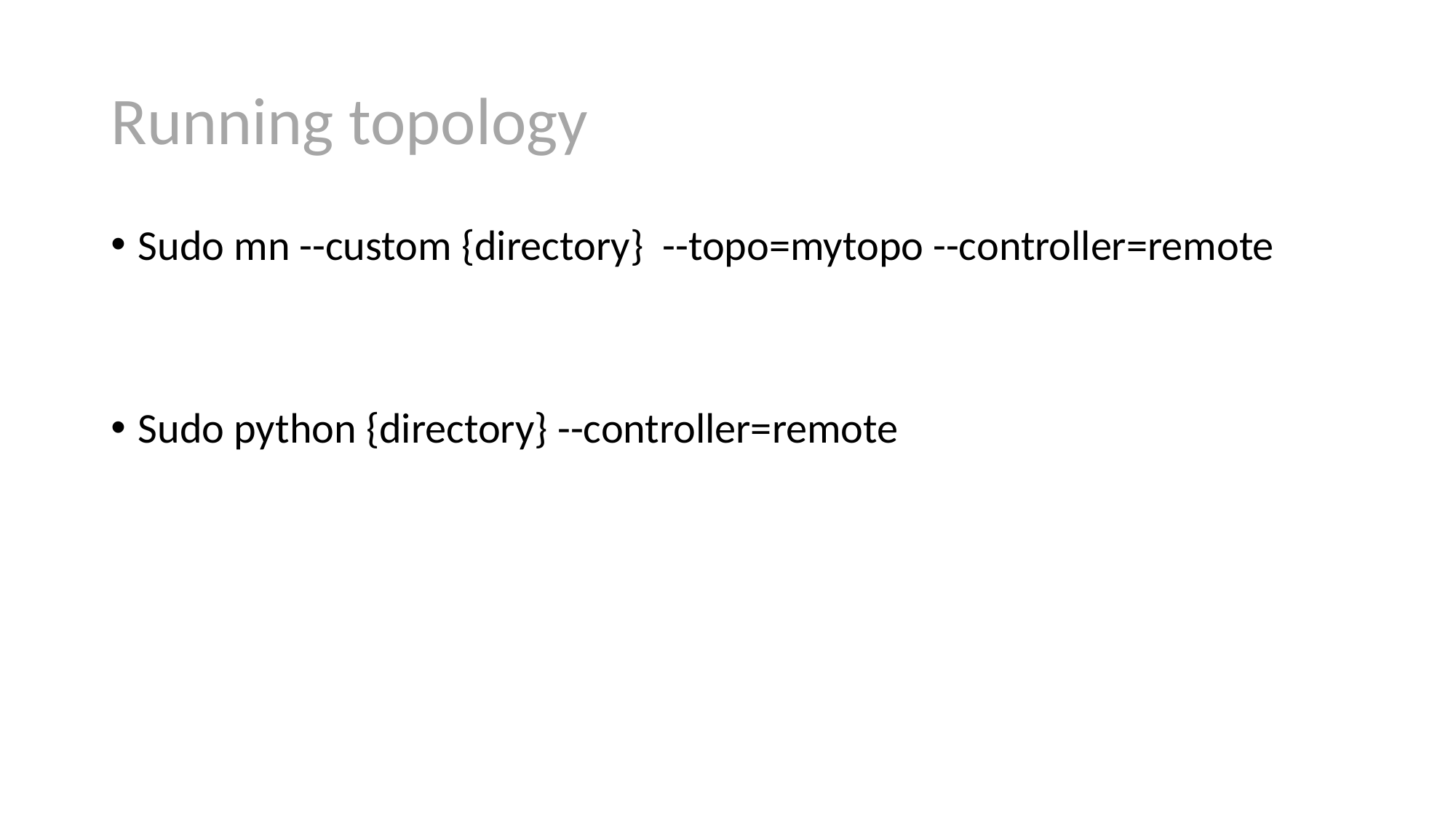

# Running topology
Sudo mn --custom {directory}  --topo=mytopo --controller=remote

Sudo python {directory} --controller=remote